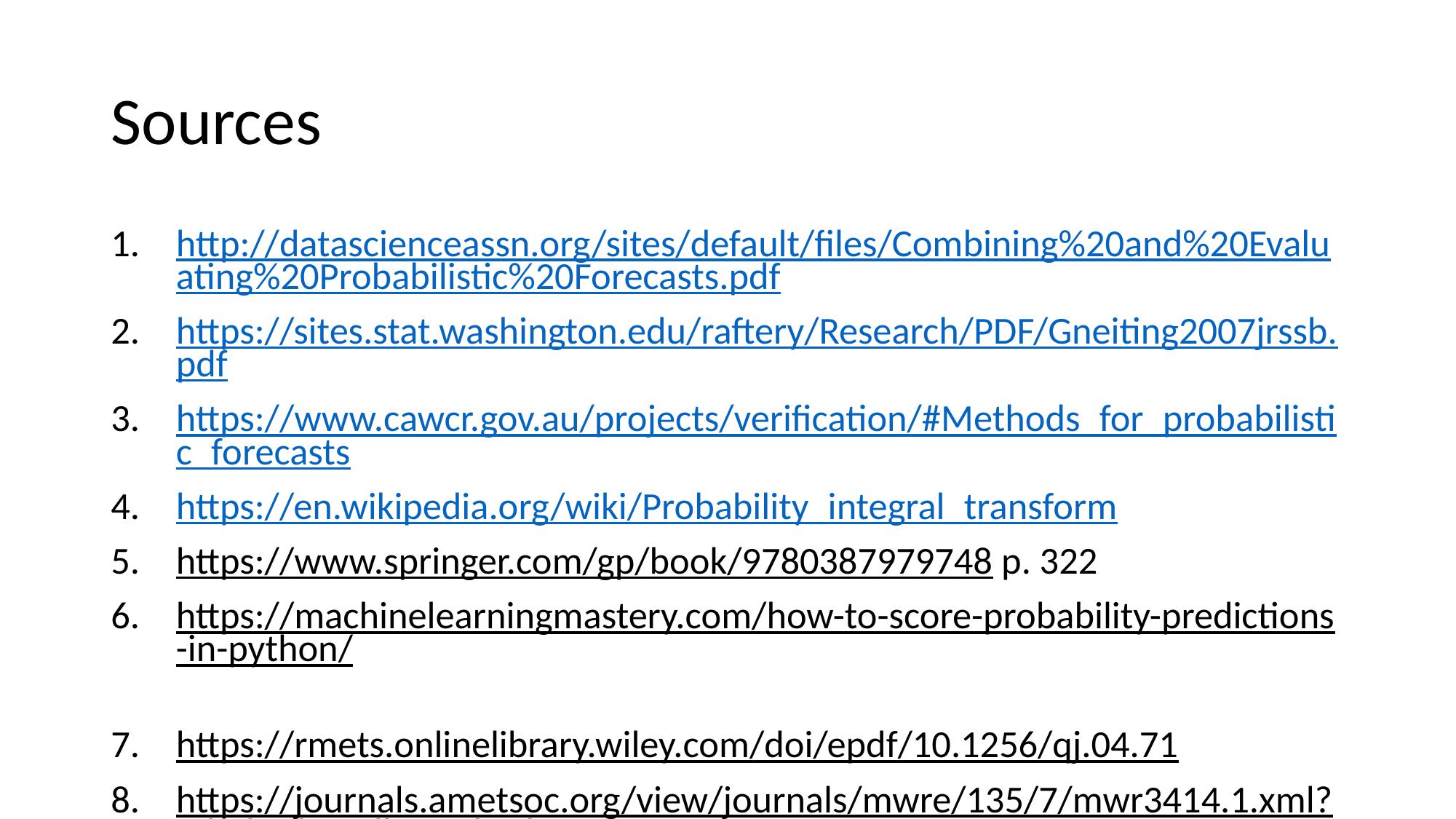

# Sources
http://datascienceassn.org/sites/default/files/Combining%20and%20Evaluating%20Probabilistic%20Forecasts.pdf
https://sites.stat.washington.edu/raftery/Research/PDF/Gneiting2007jrssb.pdf
https://www.cawcr.gov.au/projects/verification/#Methods_for_probabilistic_forecasts
https://en.wikipedia.org/wiki/Probability_integral_transform
https://www.springer.com/gp/book/9780387979748 p. 322
https://machinelearningmastery.com/how-to-score-probability-predictions-in-python/
https://rmets.onlinelibrary.wiley.com/doi/epdf/10.1256/qj.04.71
https://journals.ametsoc.org/view/journals/mwre/135/7/mwr3414.1.xml?tab_body=fulltext-display